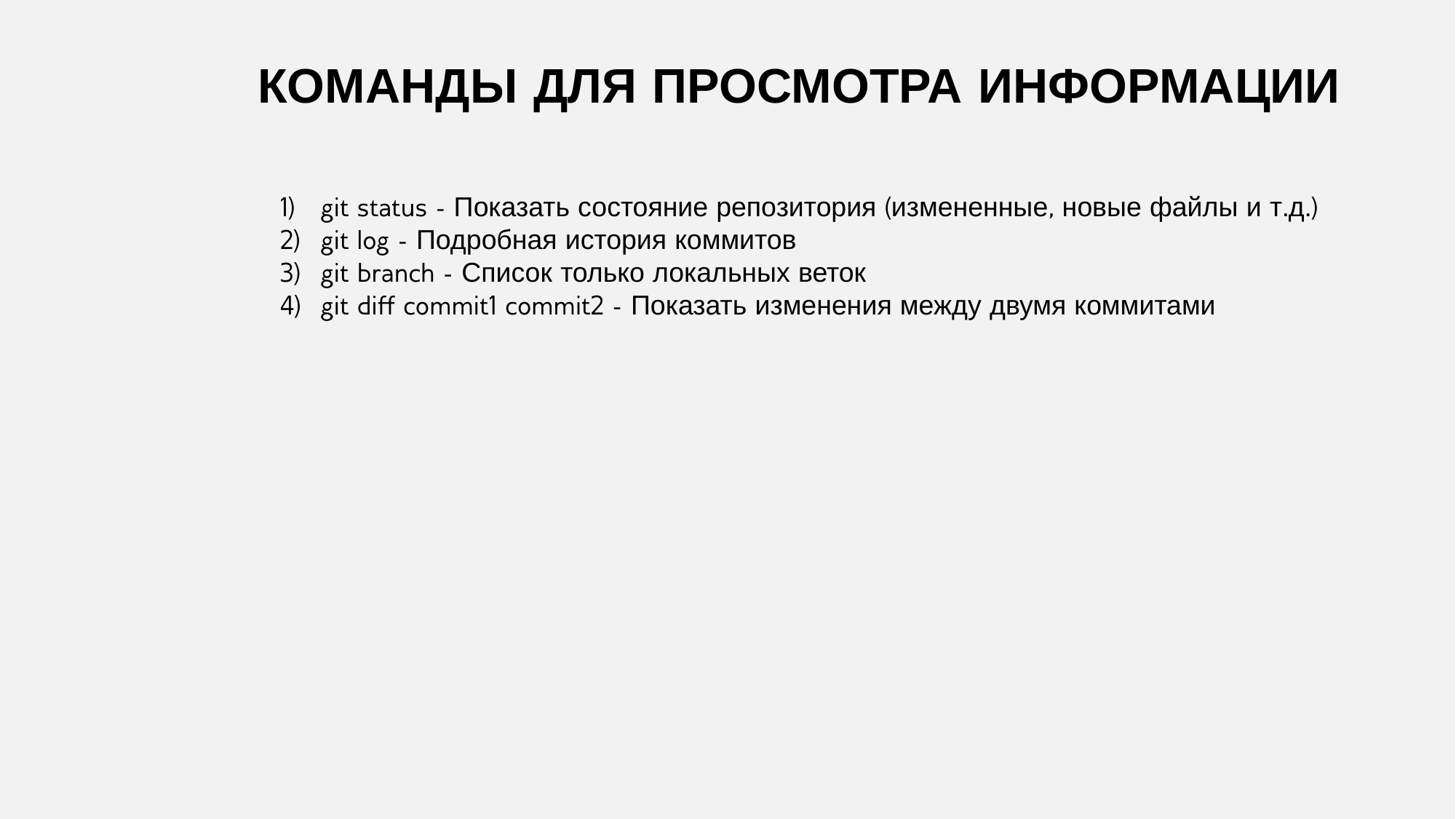

КОМАНДЫ ДЛЯ ПРОСМОТРА ИНФОРМАЦИИ
git status - Показать состояние репозитория (измененные, новые файлы и т.д.)
git log - Подробная история коммитов
git branch - Список только локальных веток
git diff commit1 commit2 - Показать изменения между двумя коммитами